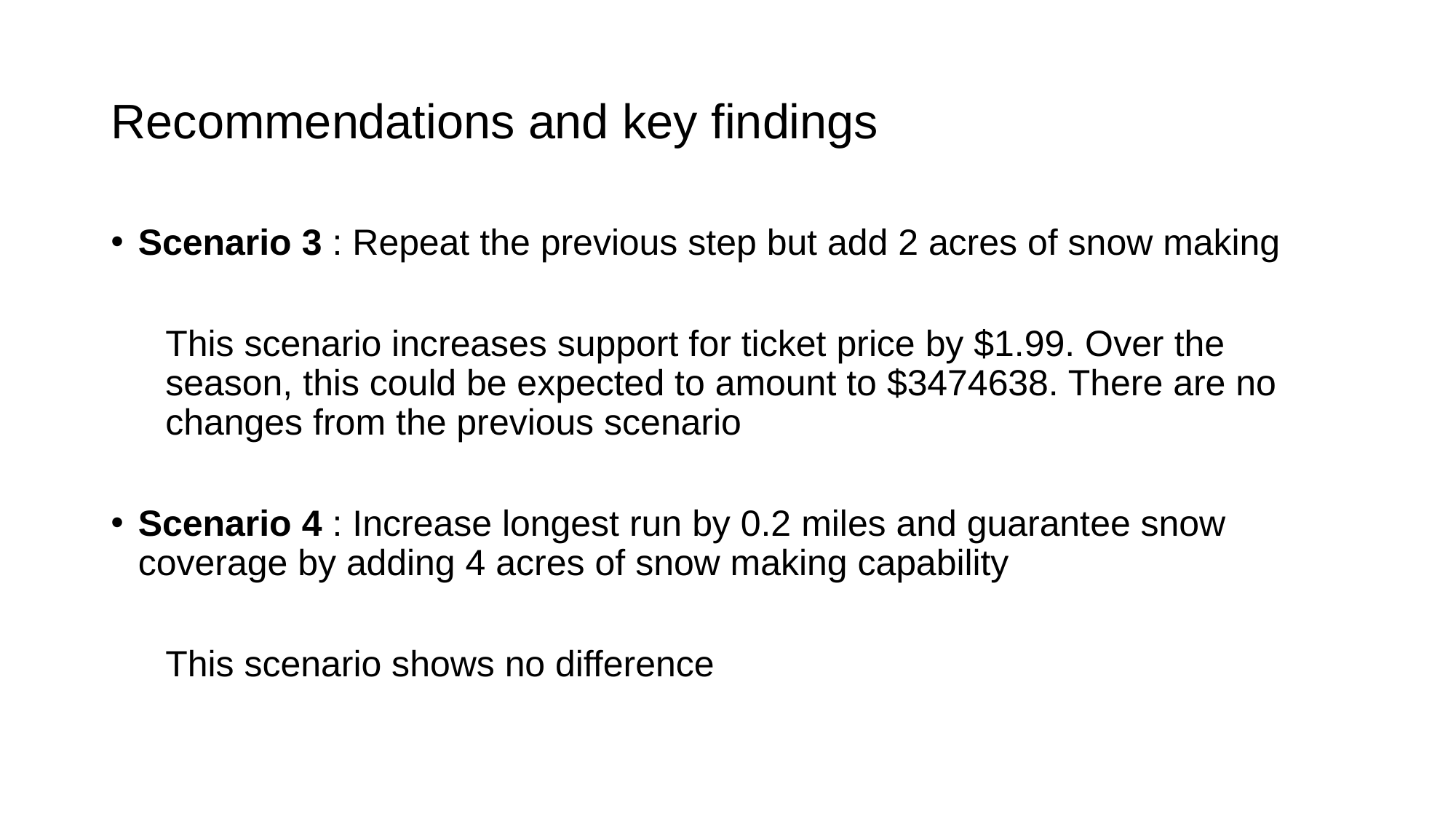

# Recommendations and key findings
Scenario 3 : Repeat the previous step but add 2 acres of snow making

This scenario increases support for ticket price by $1.99. Over the season, this could be expected to amount to $3474638. There are no changes from the previous scenario

Scenario 4 : Increase longest run by 0.2 miles and guarantee snow coverage by adding 4 acres of snow making capability

This scenario shows no difference